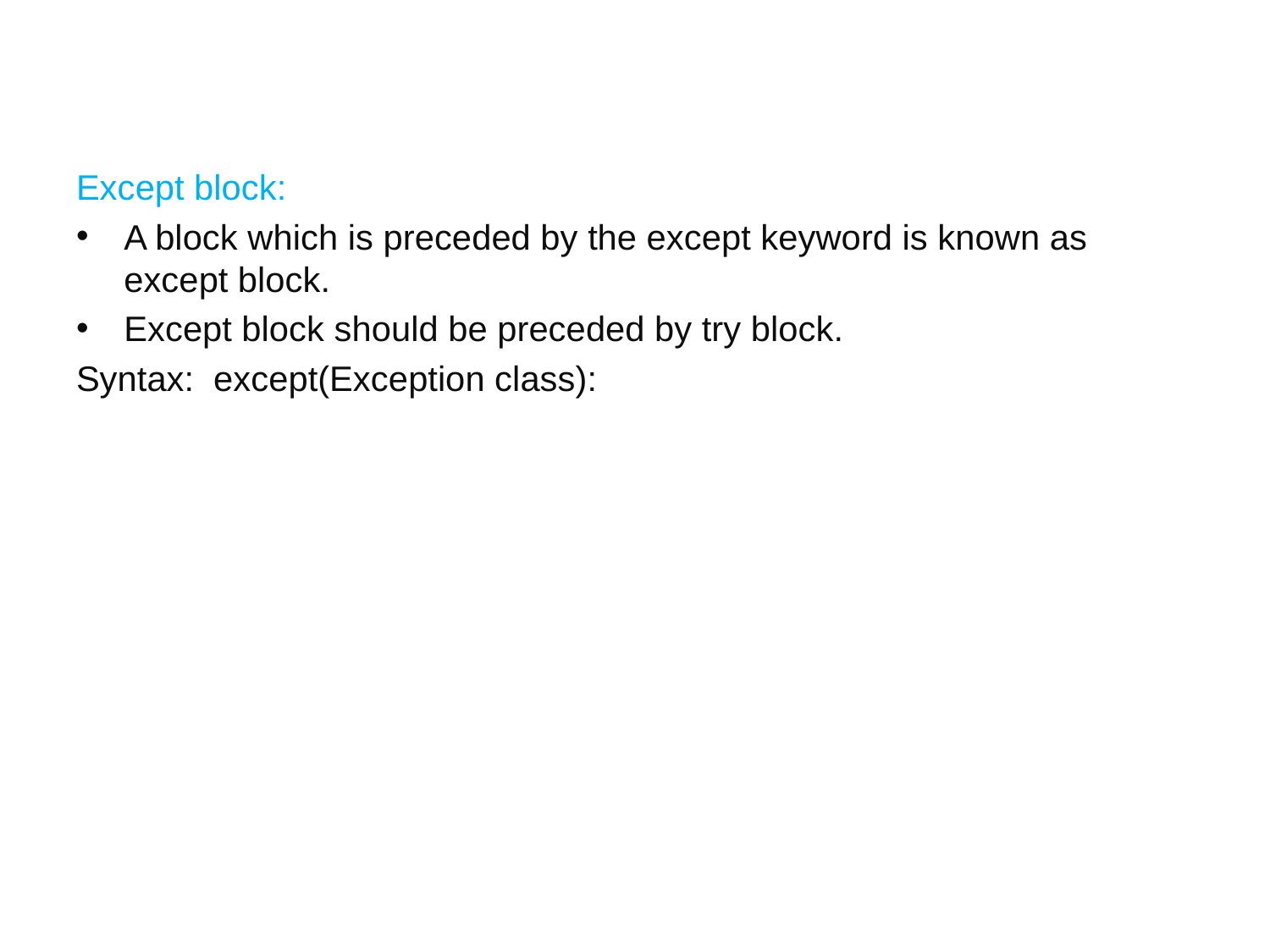

Except block:
A block which is preceded by the except keyword is known as except block.
Except block should be preceded by try block.
Syntax:  except(Exception class):